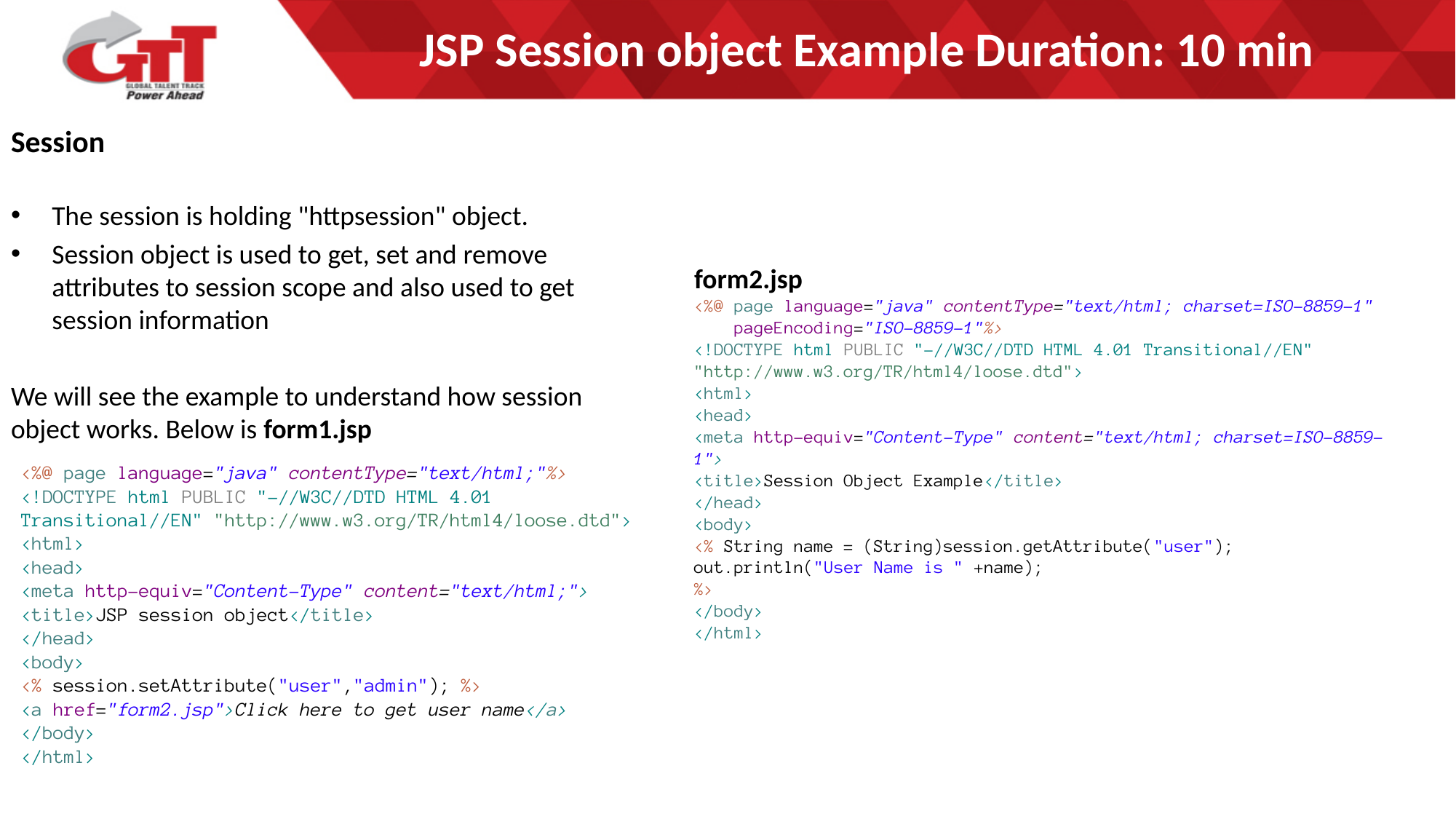

# JSP Session object Example Duration: 10 min
Session

The session is holding "httpsession" object.
Session object is used to get, set and remove attributes to session scope and also used to get session information

We will see the example to understand how session object works. Below is form1.jsp
form2.jsp
<%@ page language="java" contentType="text/html; charset=ISO-8859-1"
    pageEncoding="ISO-8859-1"%>
<!DOCTYPE html PUBLIC "-//W3C//DTD HTML 4.01 Transitional//EN" "http://www.w3.org/TR/html4/loose.dtd">
<html>
<head>
<meta http-equiv="Content-Type" content="text/html; charset=ISO-8859-1">
<title>Session Object Example</title>
</head>
<body>
<% String name = (String)session.getAttribute("user");
out.println("User Name is " +name);
%>
</body>
</html>
<%@ page language="java" contentType="text/html;"%>
<!DOCTYPE html PUBLIC "-//W3C//DTD HTML 4.01 Transitional//EN" "http://www.w3.org/TR/html4/loose.dtd">
<html>
<head>
<meta http-equiv="Content-Type" content="text/html;">
<title>JSP session object</title>
</head>
<body>
<% session.setAttribute("user","admin"); %>
<a href="form2.jsp">Click here to get user name</a>
</body>
</html>